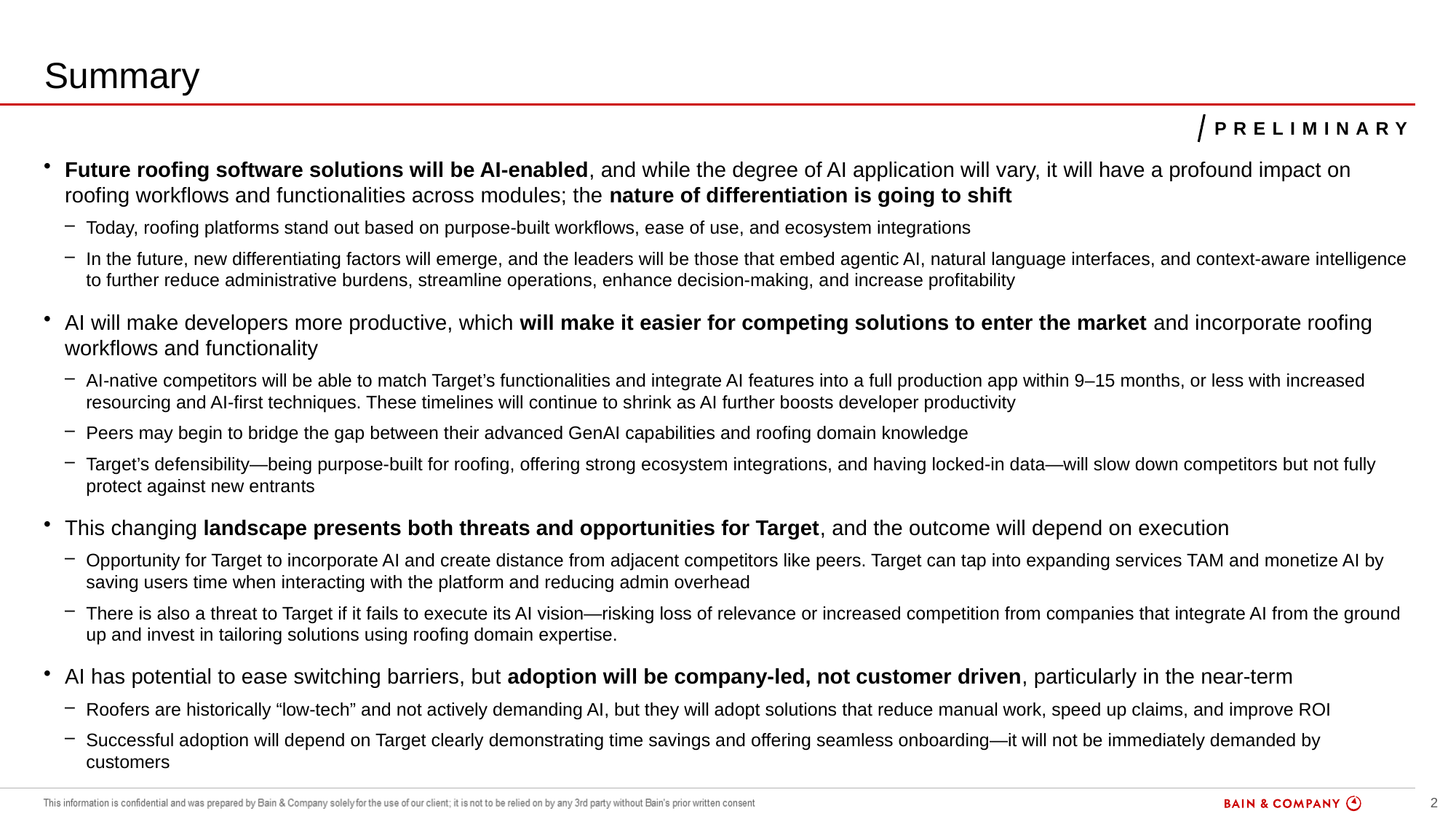

# Summary
preliminary
Future roofing software solutions will be AI-enabled, and while the degree of AI application will vary, it will have a profound impact on roofing workflows and functionalities across modules; the nature of differentiation is going to shift
Today, roofing platforms stand out based on purpose-built workflows, ease of use, and ecosystem integrations
In the future, new differentiating factors will emerge, and the leaders will be those that embed agentic AI, natural language interfaces, and context-aware intelligence to further reduce administrative burdens, streamline operations, enhance decision-making, and increase profitability
AI will make developers more productive, which will make it easier for competing solutions to enter the market and incorporate roofing workflows and functionality
AI-native competitors will be able to match Target’s functionalities and integrate AI features into a full production app within 9–15 months, or less with increased resourcing and AI-first techniques. These timelines will continue to shrink as AI further boosts developer productivity
Peers may begin to bridge the gap between their advanced GenAI capabilities and roofing domain knowledge
Target’s defensibility—being purpose-built for roofing, offering strong ecosystem integrations, and having locked-in data—will slow down competitors but not fully protect against new entrants
This changing landscape presents both threats and opportunities for Target, and the outcome will depend on execution
Opportunity for Target to incorporate AI and create distance from adjacent competitors like peers. Target can tap into expanding services TAM and monetize AI by saving users time when interacting with the platform and reducing admin overhead
There is also a threat to Target if it fails to execute its AI vision—risking loss of relevance or increased competition from companies that integrate AI from the ground up and invest in tailoring solutions using roofing domain expertise.
AI has potential to ease switching barriers, but adoption will be company-led, not customer driven, particularly in the near-term
Roofers are historically “low-tech” and not actively demanding AI, but they will adopt solutions that reduce manual work, speed up claims, and improve ROI
Successful adoption will depend on Target clearly demonstrating time savings and offering seamless onboarding—it will not be immediately demanded by customers